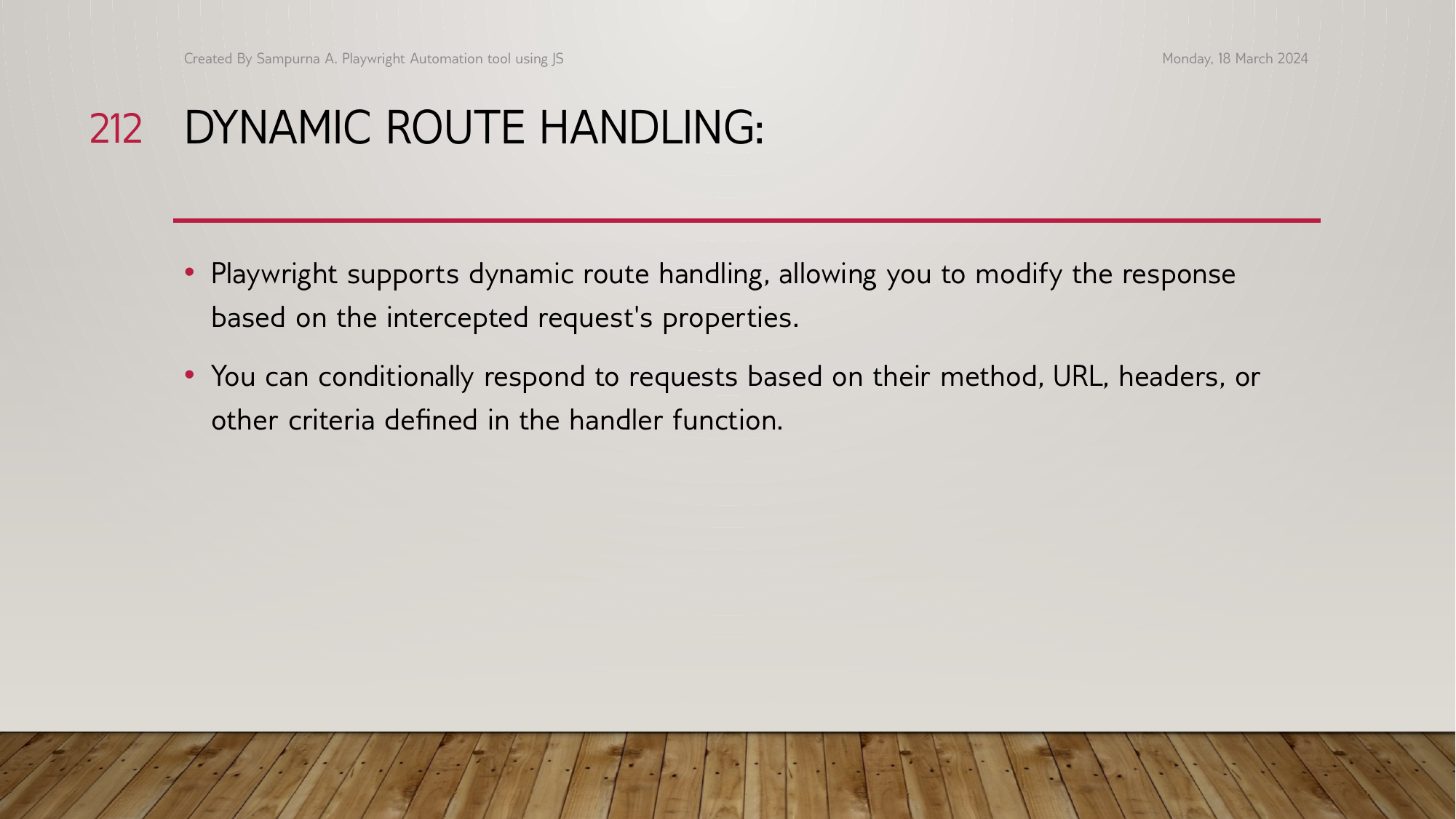

Created By Sampurna A. Playwright Automation tool using JS
Monday, 18 March 2024
212
# Dynamic Route Handling:
Playwright supports dynamic route handling, allowing you to modify the response based on the intercepted request's properties.
You can conditionally respond to requests based on their method, URL, headers, or other criteria defined in the handler function.